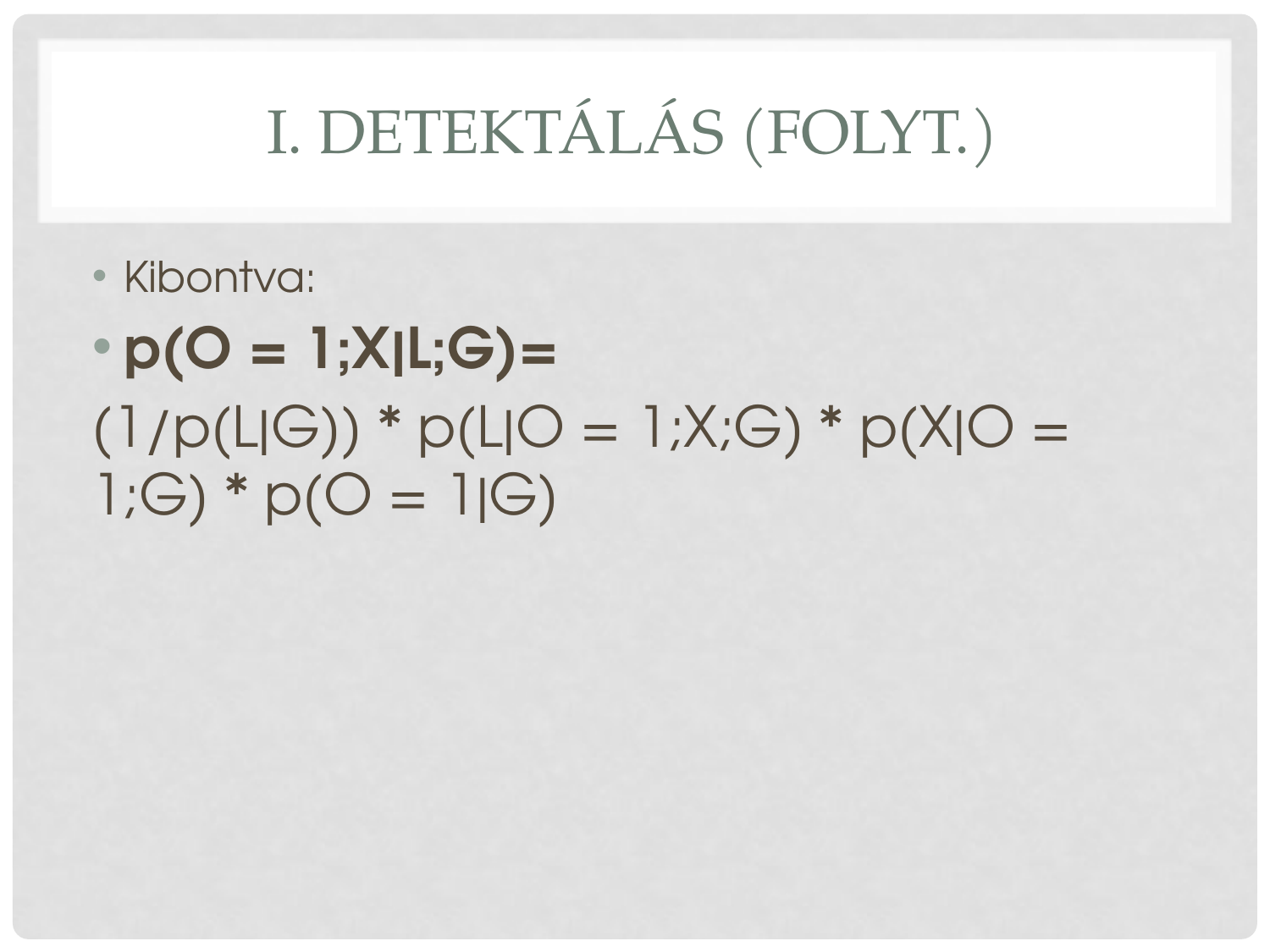

# I. DETEKTÁLÁS (Folyt.)
Kibontva:
p(O = 1;X|L;G)=
(1/p(L|G)) * p(L|O = 1;X;G) * p(X|O = 1;G) * p(O = 1|G)